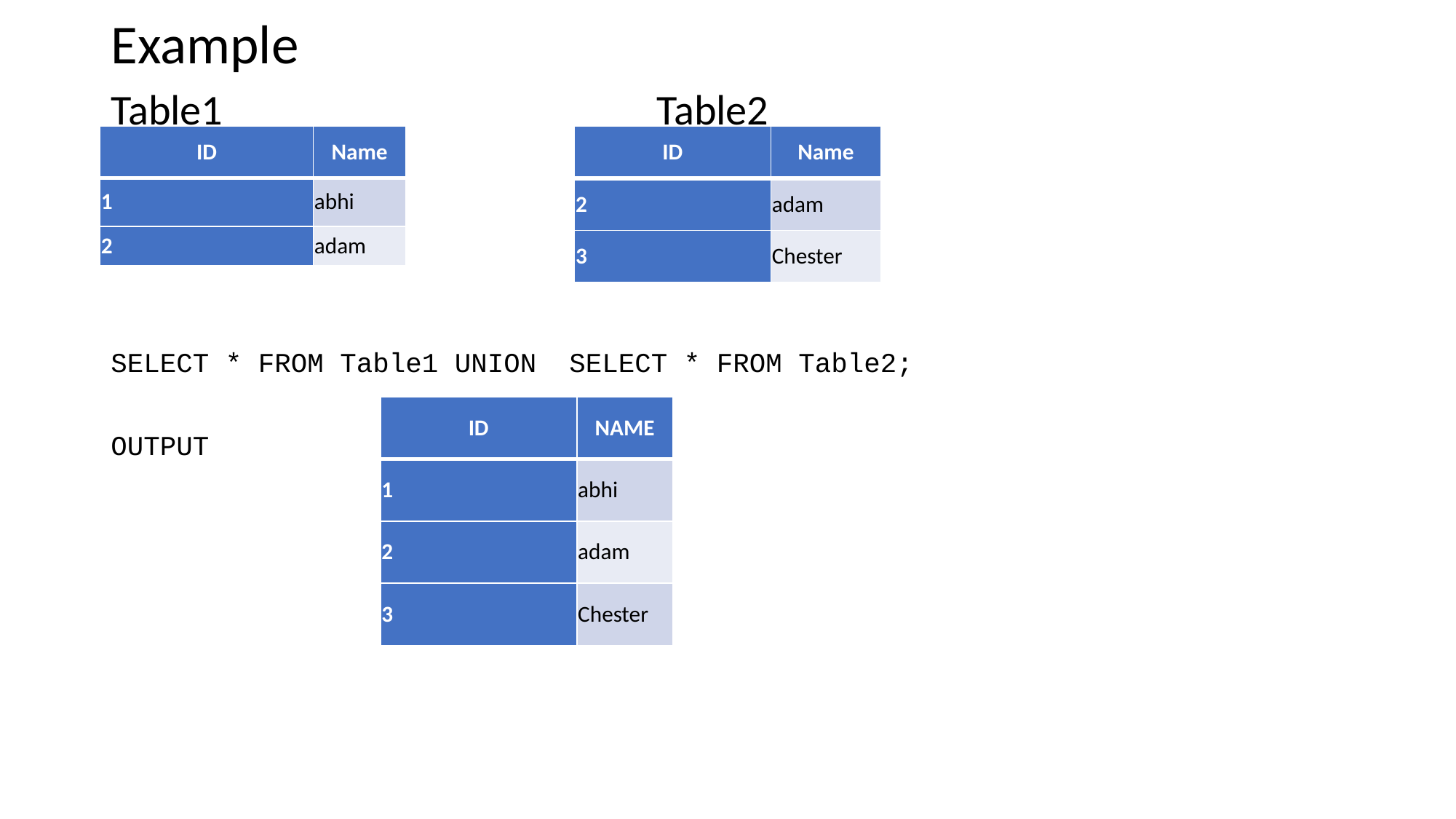

# Example
Table1				Table2

SELECT * FROM Table1 UNION  SELECT * FROM Table2;
OUTPUT

| ID | Name |
| --- | --- |
| 1 | abhi |
| 2 | adam |
| ID | Name |
| --- | --- |
| 2 | adam |
| 3 | Chester |
| ID | NAME |
| --- | --- |
| 1 | abhi |
| 2 | adam |
| 3 | Chester |